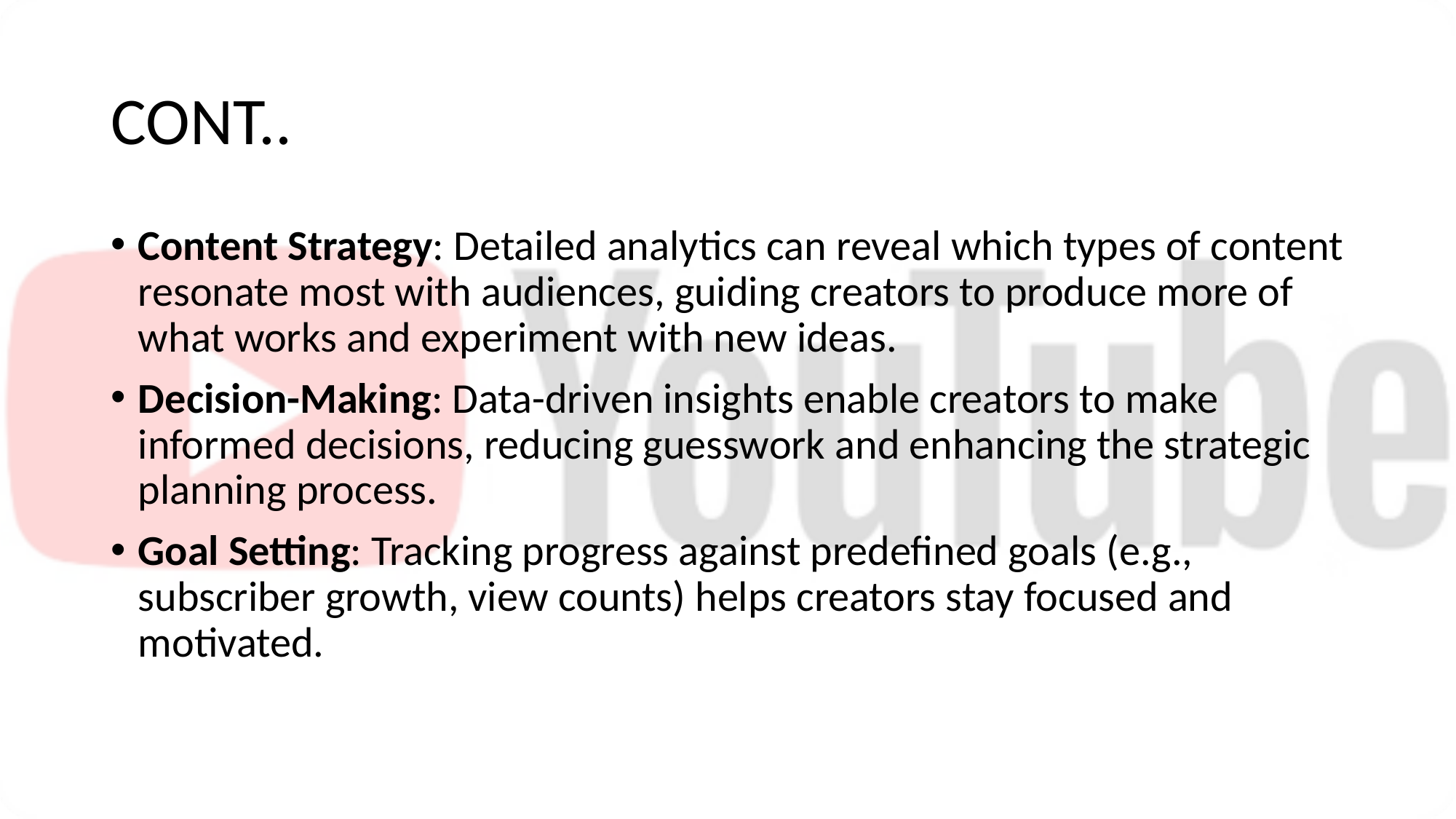

# CONT..
Content Strategy: Detailed analytics can reveal which types of content resonate most with audiences, guiding creators to produce more of what works and experiment with new ideas.
Decision-Making: Data-driven insights enable creators to make informed decisions, reducing guesswork and enhancing the strategic planning process.
Goal Setting: Tracking progress against predefined goals (e.g., subscriber growth, view counts) helps creators stay focused and motivated.